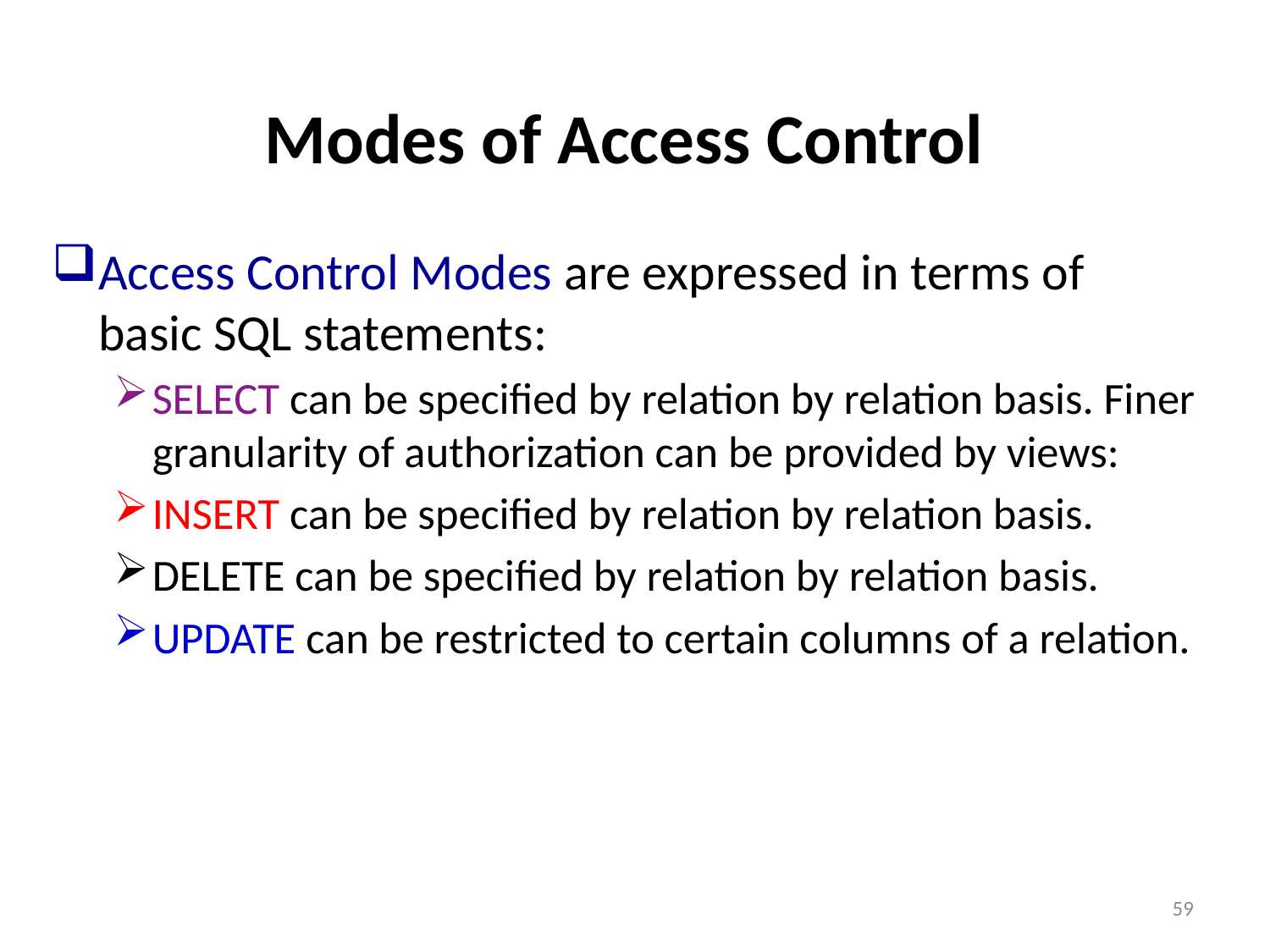

# Modes of Access Control
Access Control Modes are expressed in terms of basic SQL statements:
SELECT can be specified by relation by relation basis. Finer granularity of authorization can be provided by views:
INSERT can be specified by relation by relation basis.
DELETE can be specified by relation by relation basis.
UPDATE can be restricted to certain columns of a relation.
59